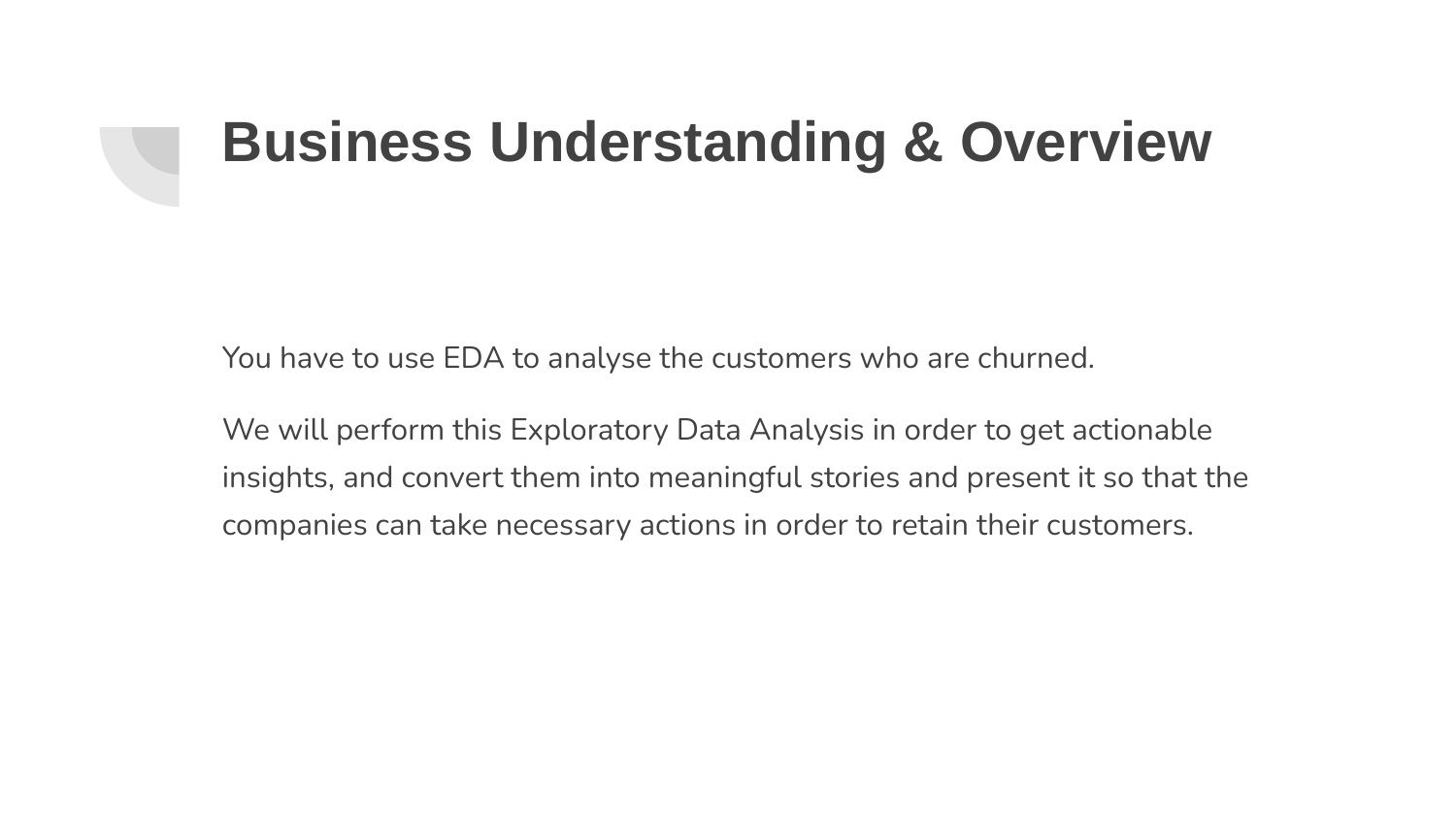

# Business Understanding & Overview
You have to use EDA to analyse the customers who are churned.
We will perform this Exploratory Data Analysis in order to get actionable insights, and convert them into meaningful stories and present it so that the companies can take necessary actions in order to retain their customers.